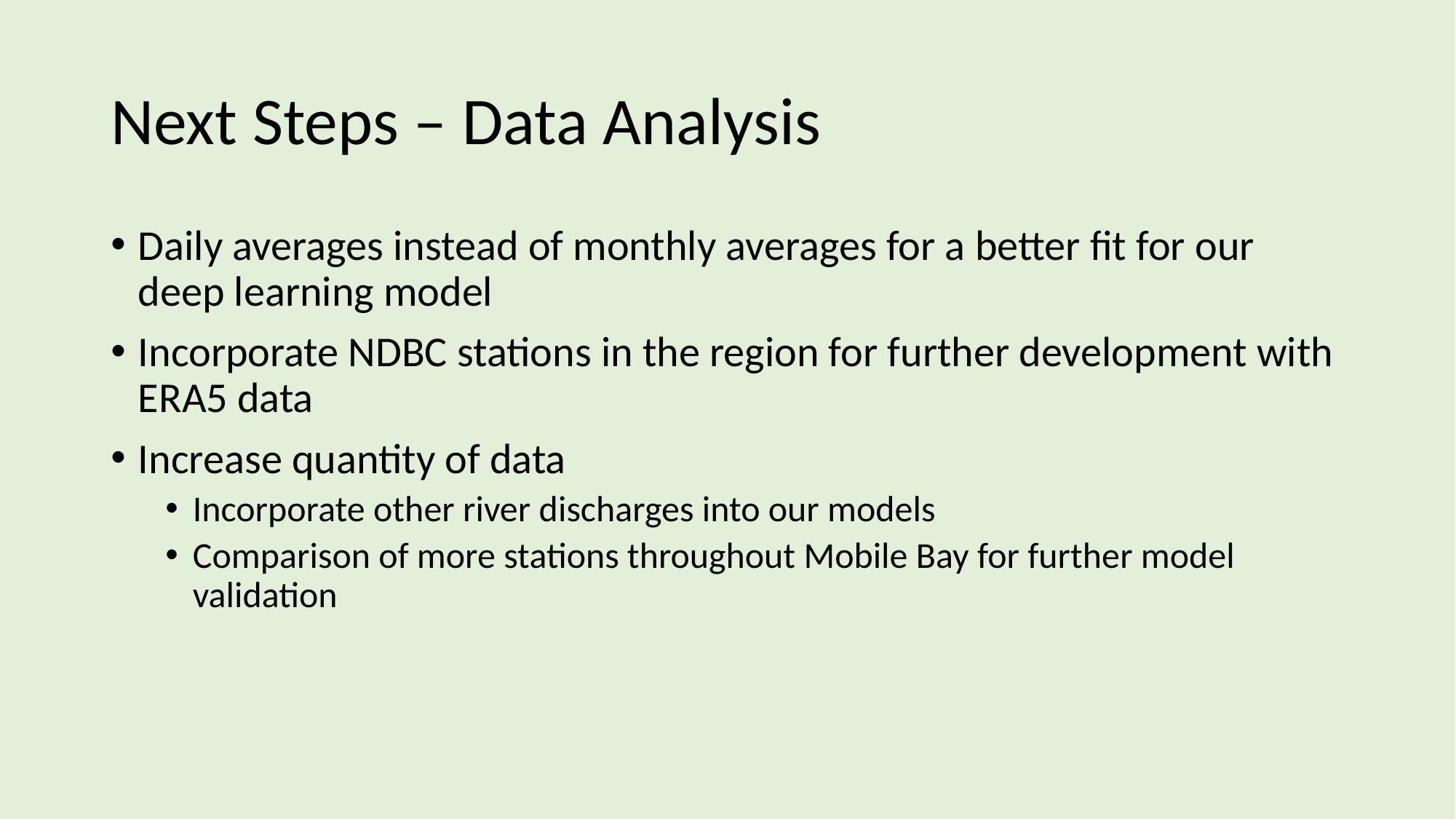

# Next Steps – Data Analysis
Daily averages instead of monthly averages for a better fit for our deep learning model
Incorporate NDBC stations in the region for further development with ERA5 data
Increase quantity of data
Incorporate other river discharges into our models
Comparison of more stations throughout Mobile Bay for further model validation